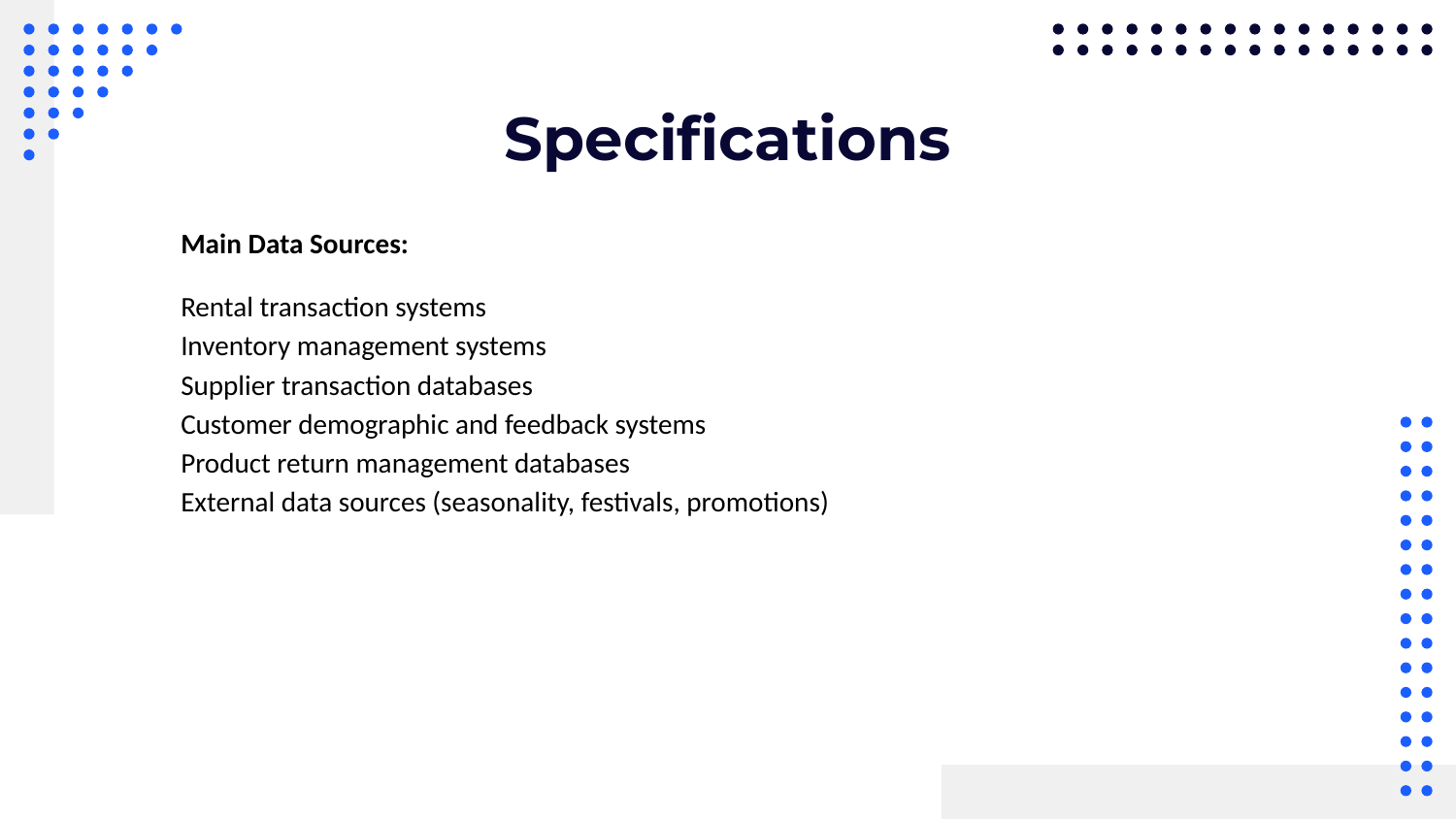

# Specifications
Main Data Sources:
Rental transaction systems
Inventory management systems
Supplier transaction databases
Customer demographic and feedback systems
Product return management databases
External data sources (seasonality, festivals, promotions)